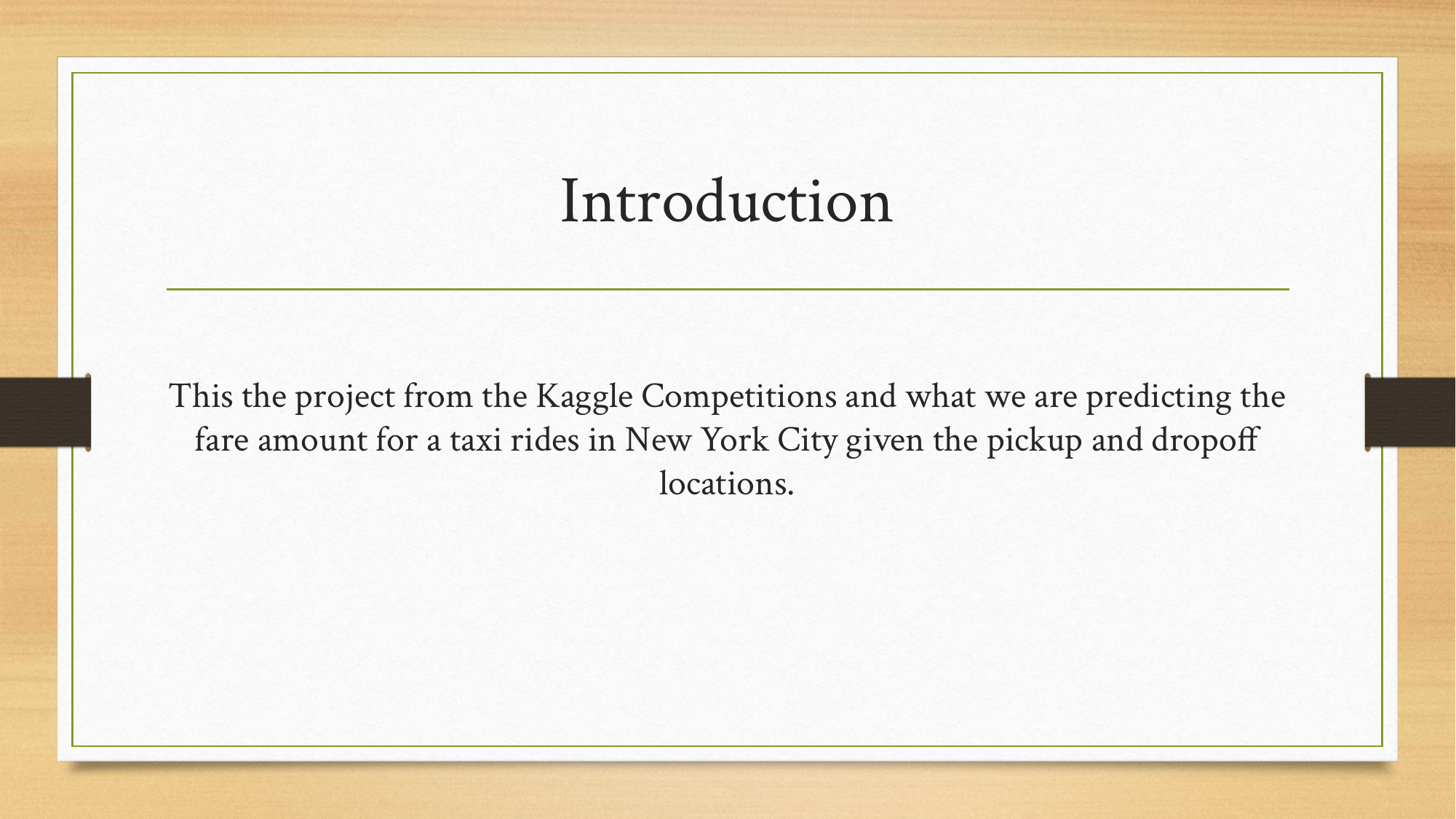

# Introduction

This the project from the Kaggle Competitions and what we are predicting the fare amount for a taxi rides in New York City given the pickup and dropoff locations.